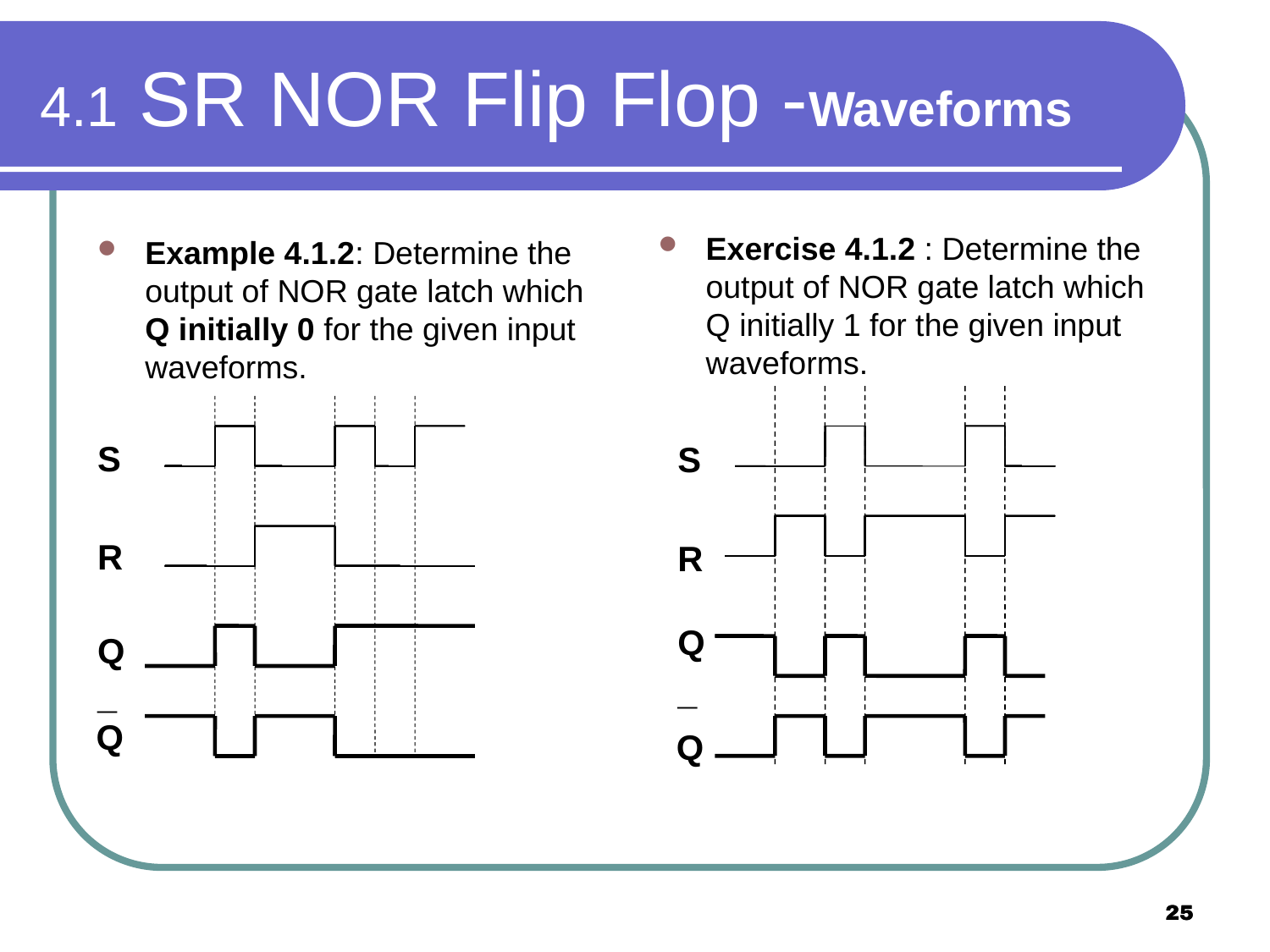

4.1 SR NOR Flip Flop -Waveforms
Exercise 4.1.2 : Determine the output of NOR gate latch which Q initially 1 for the given input waveforms.

  S

  R

  Q

  ¯
Example 4.1.2: Determine the output of NOR gate latch which Q initially 0 for the given input waveforms.

S

R

Q

¯

Q
Q

25
25